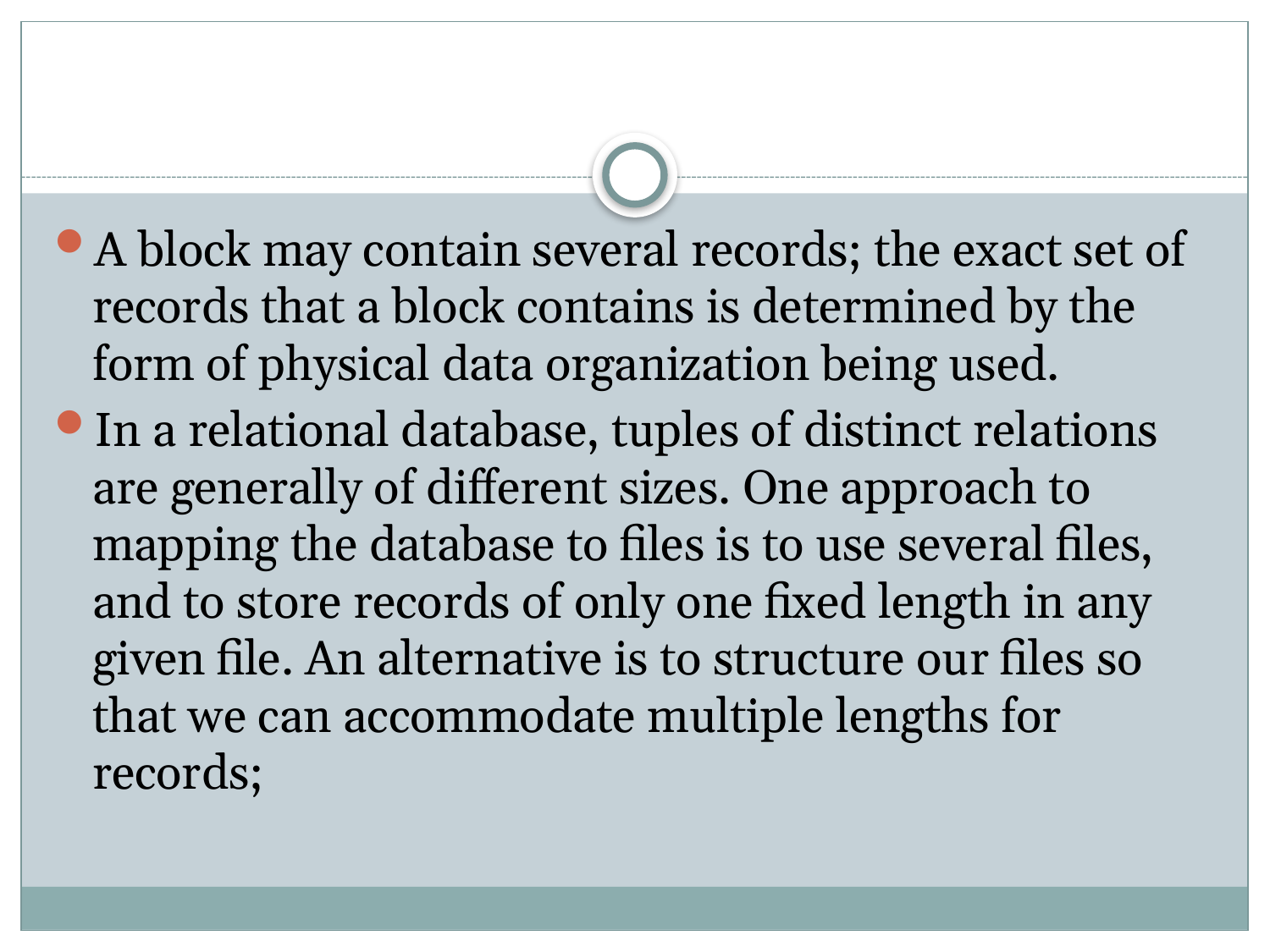

#
A block may contain several records; the exact set of records that a block contains is determined by the form of physical data organization being used.
In a relational database, tuples of distinct relations are generally of different sizes. One approach to mapping the database to files is to use several files, and to store records of only one fixed length in any given file. An alternative is to structure our files so that we can accommodate multiple lengths for records;